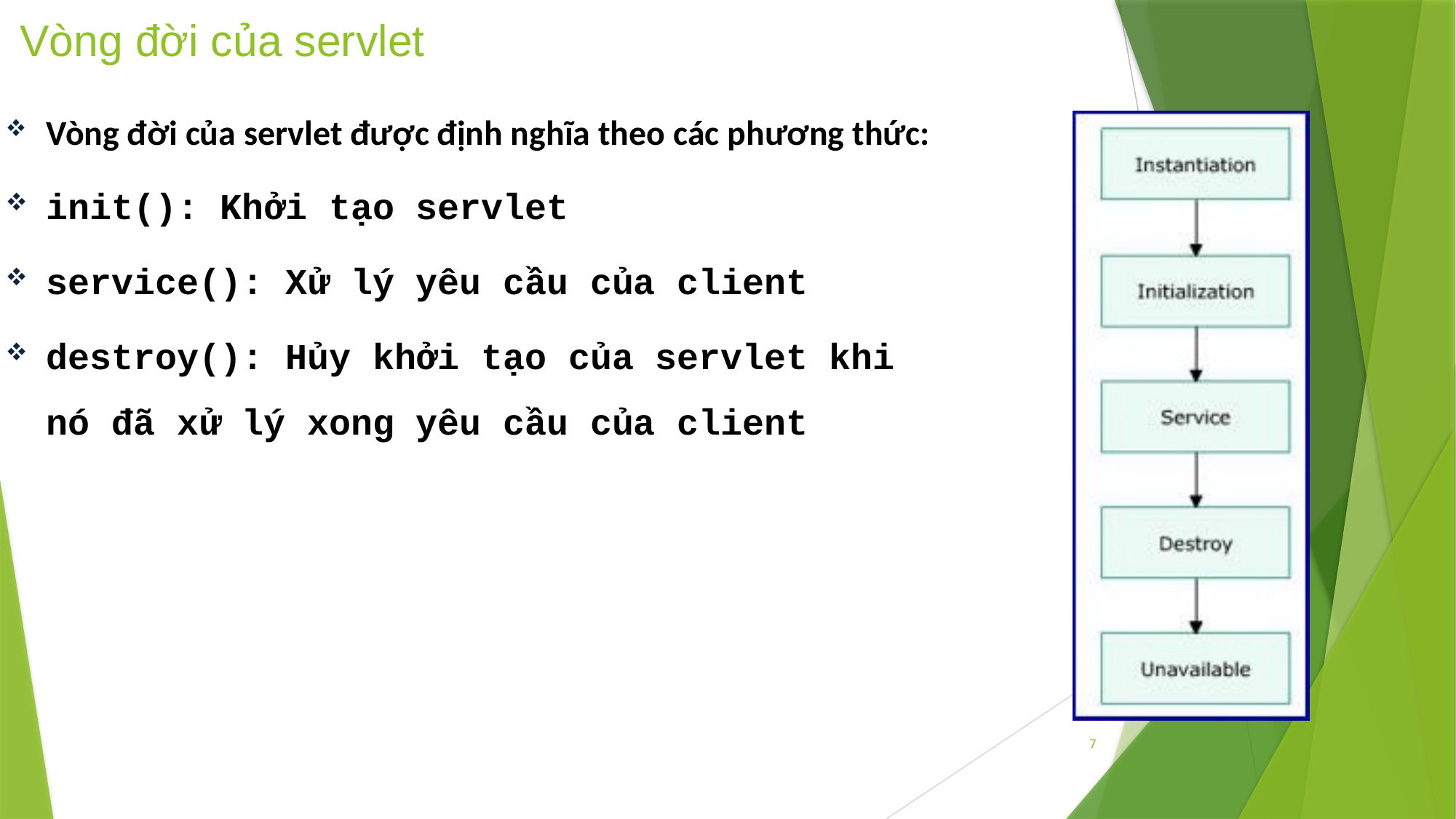

# Vòng đời của servlet
Vòng đời của servlet được định nghĩa theo các phương thức:
init(): Khởi tạo servlet
service(): Xử lý yêu cầu của client
destroy(): Hủy khởi tạo của servlet khi
nó đã xử lý xong yêu cầu của client

7